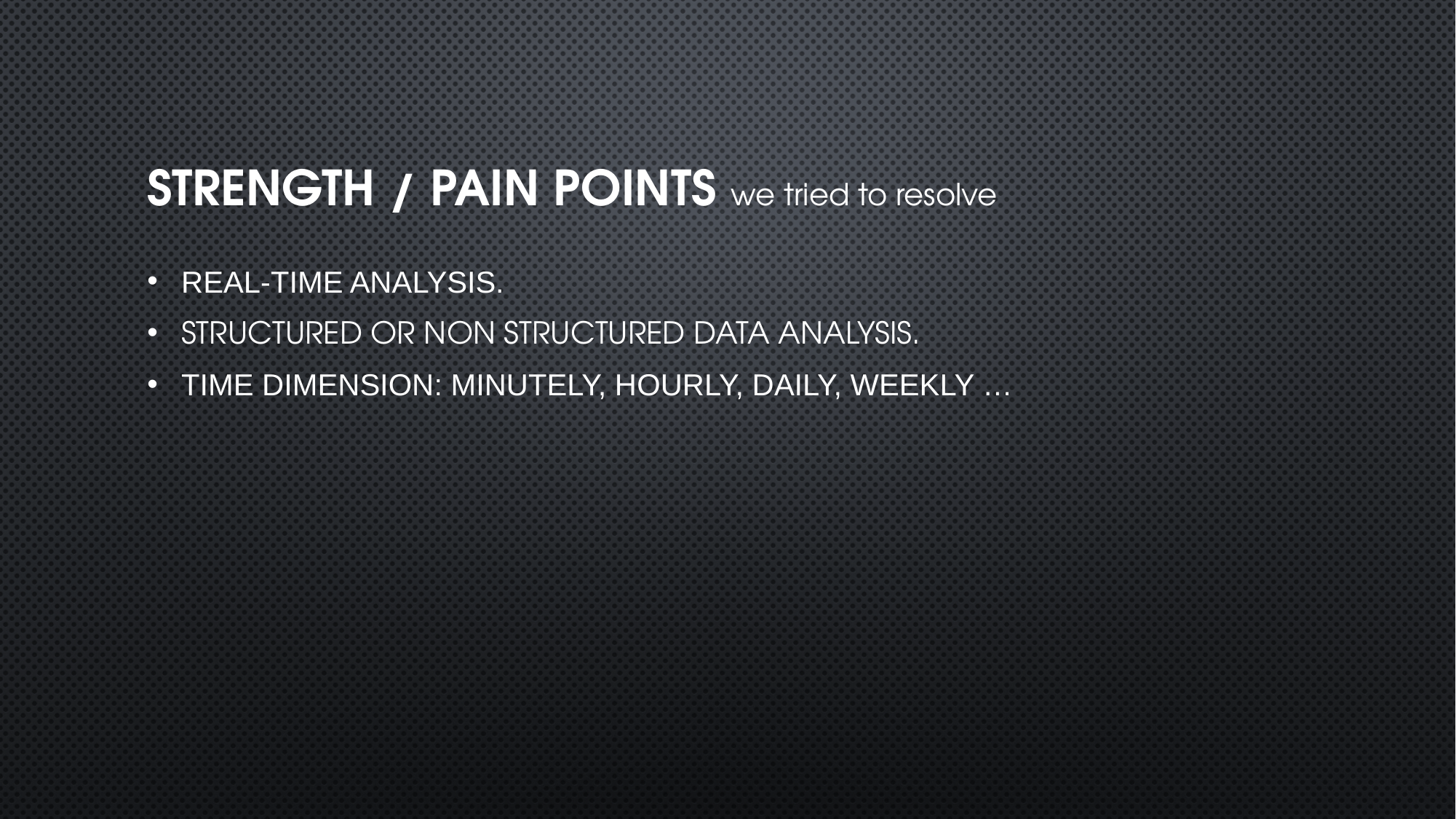

# Strength / Pain Points we tried to resolve
real-time analysis.
structured or non structured data analysis.
time dimension: minutely, hourly, daily, weekly …